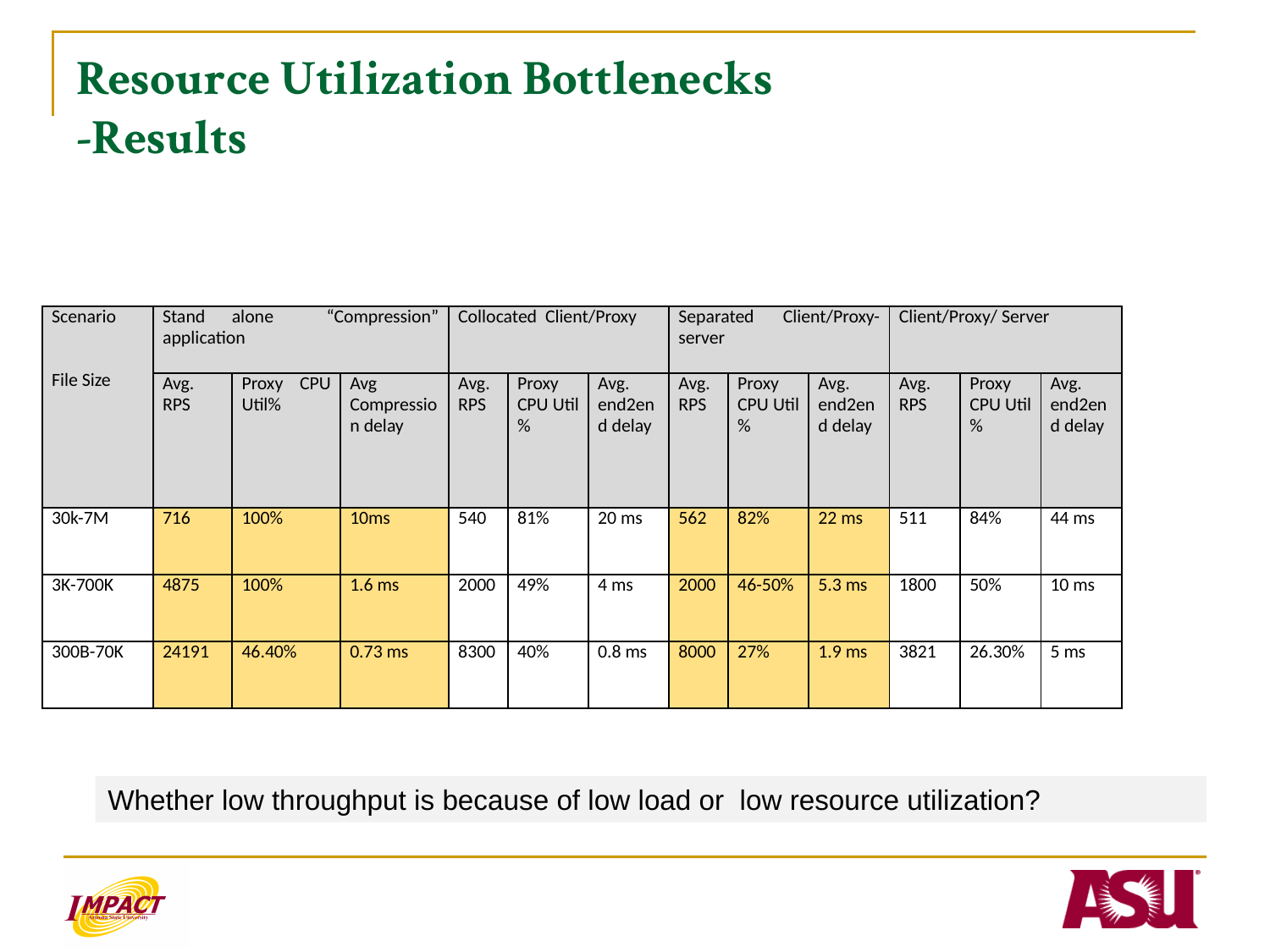

# Resource Utilization Bottlenecks -Results
| Scenario File Size | Stand alone “Compression” application |  |  | Collocated Client/Proxy |  |  | Separated Client/Proxy-server |  |  | Client/Proxy/ Server |  |  |
| --- | --- | --- | --- | --- | --- | --- | --- | --- | --- | --- | --- | --- |
|  | Avg. RPS | Proxy CPU Util% | Avg Compression delay | Avg. RPS | Proxy CPU Util% | Avg. end2end delay | Avg. RPS | Proxy CPU Util% | Avg. end2end delay | Avg. RPS | Proxy CPU Util% | Avg. end2end delay |
| 30k-7M | 716 | 100% | 10ms | 540 | 81% | 20 ms | 562 | 82% | 22 ms | 511 | 84% | 44 ms |
| 3K-700K | 4875 | 100% | 1.6 ms | 2000 | 49% | 4 ms | 2000 | 46-50% | 5.3 ms | 1800 | 50% | 10 ms |
| 300B-70K | 24191 | 46.40% | 0.73 ms | 8300 | 40% | 0.8 ms | 8000 | 27% | 1.9 ms | 3821 | 26.30% | 5 ms |
Whether low throughput is because of low load or  low resource utilization?